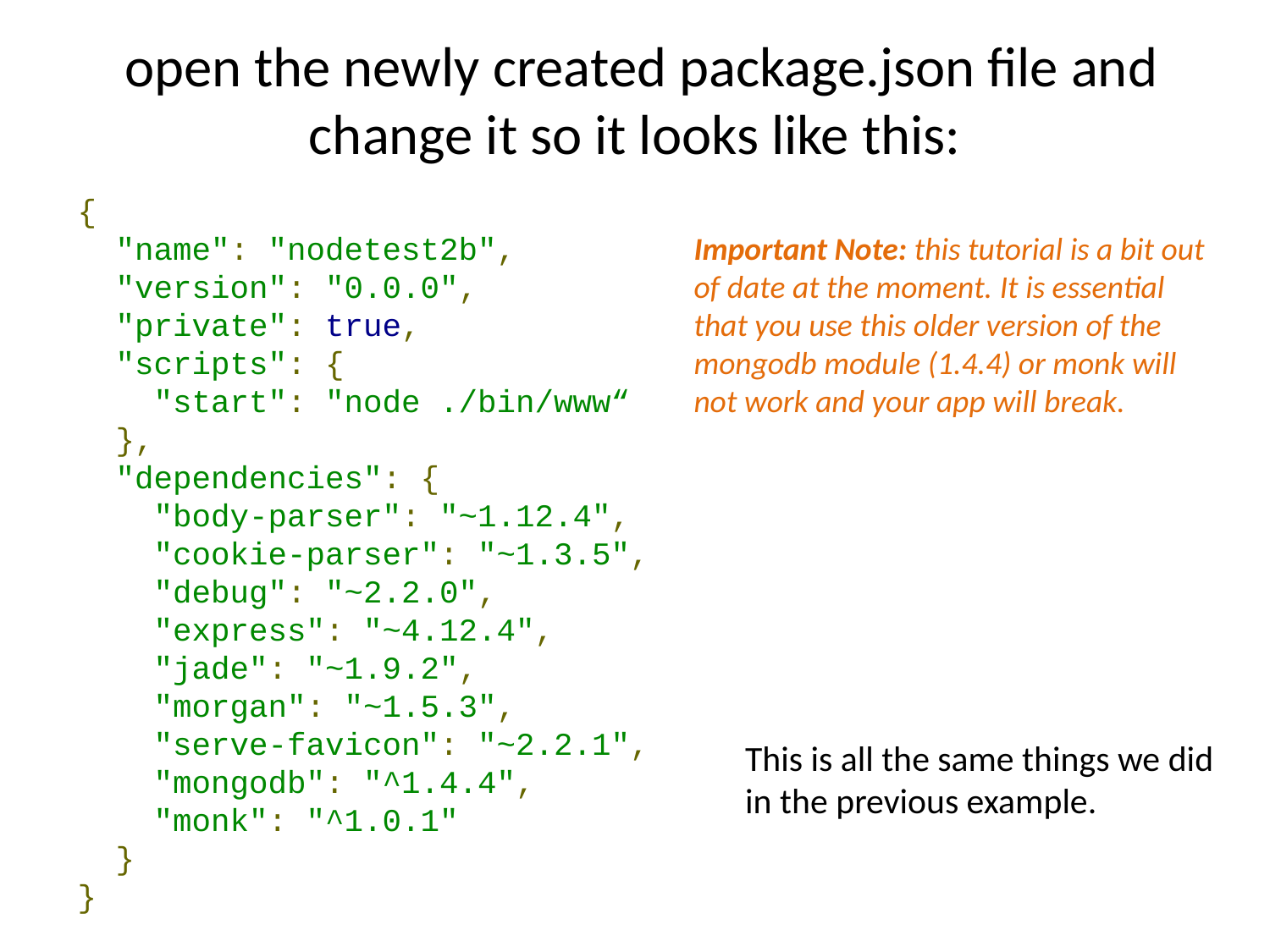

# open the newly created package.json file and change it so it looks like this:
{
  "name": "nodetest2b",
  "version": "0.0.0",
  "private": true,
  "scripts": {
    "start": "node ./bin/www“
  },
  "dependencies": {
    "body-parser": "~1.12.4",
    "cookie-parser": "~1.3.5",
    "debug": "~2.2.0",
    "express": "~4.12.4",
    "jade": "~1.9.2",
    "morgan": "~1.5.3",
    "serve-favicon": "~2.2.1",
    "mongodb": "^1.4.4",
    "monk": "^1.0.1"
  }
}
Important Note: this tutorial is a bit out
of date at the moment. It is essential
that you use this older version of the
mongodb module (1.4.4) or monk will
not work and your app will break.

This is all the same things we did
in the previous example.